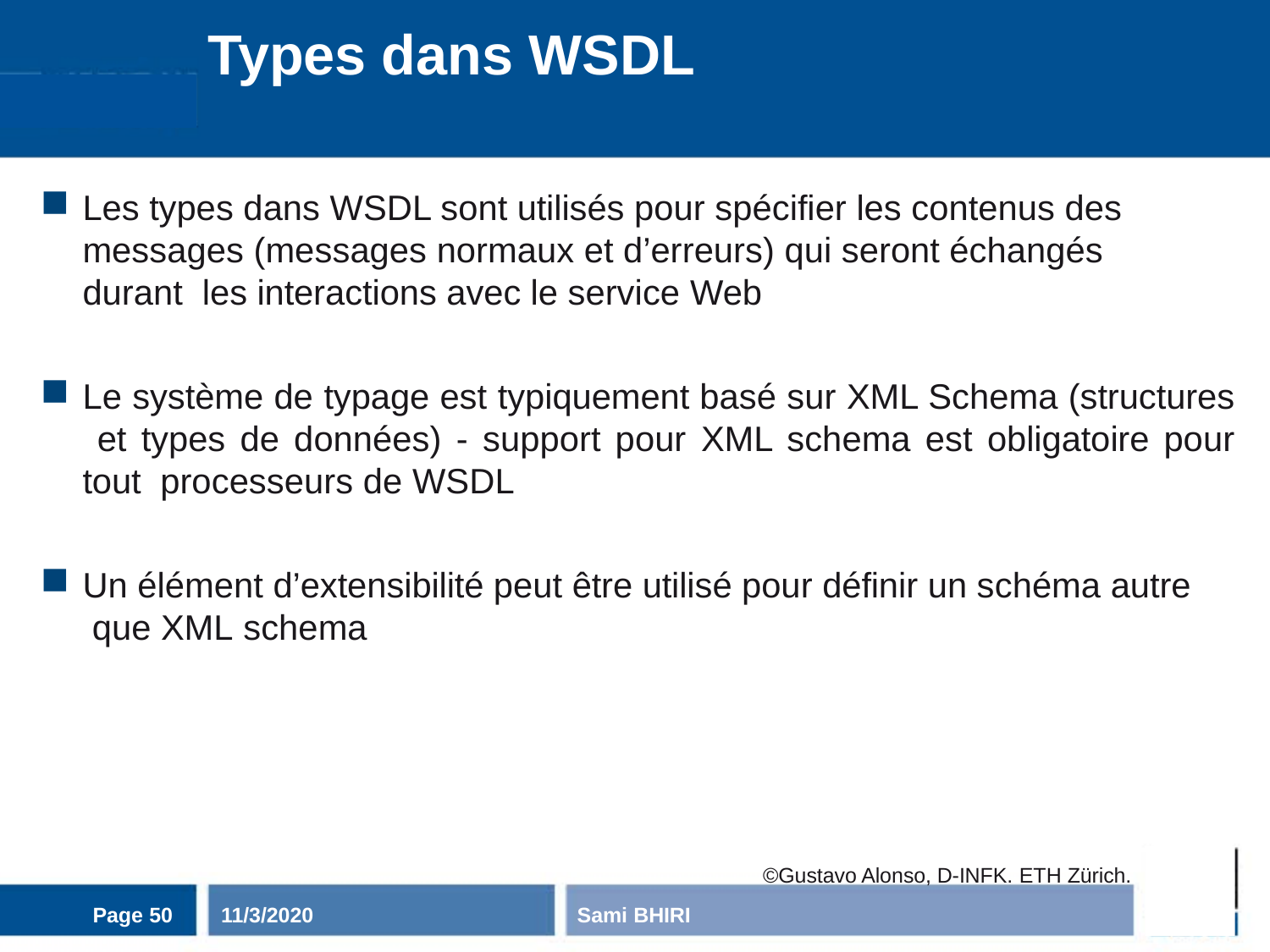

# Types dans WSDL

Les types dans WSDL sont utilisés pour spécifier les contenus des  messages (messages normaux et d’erreurs) qui seront échangés durant  les interactions avec le service Web

Le système de typage est typiquement basé sur XML Schema (structures  et types de données) - support pour XML schema est obligatoire pour tout  processeurs de WSDL

Un élément d’extensibilité peut être utilisé pour définir un schéma autre  que XML schema

©Gustavo Alonso, D-INFK. ETH Zürich.
Page 50
11/3/2020
Sami BHIRI